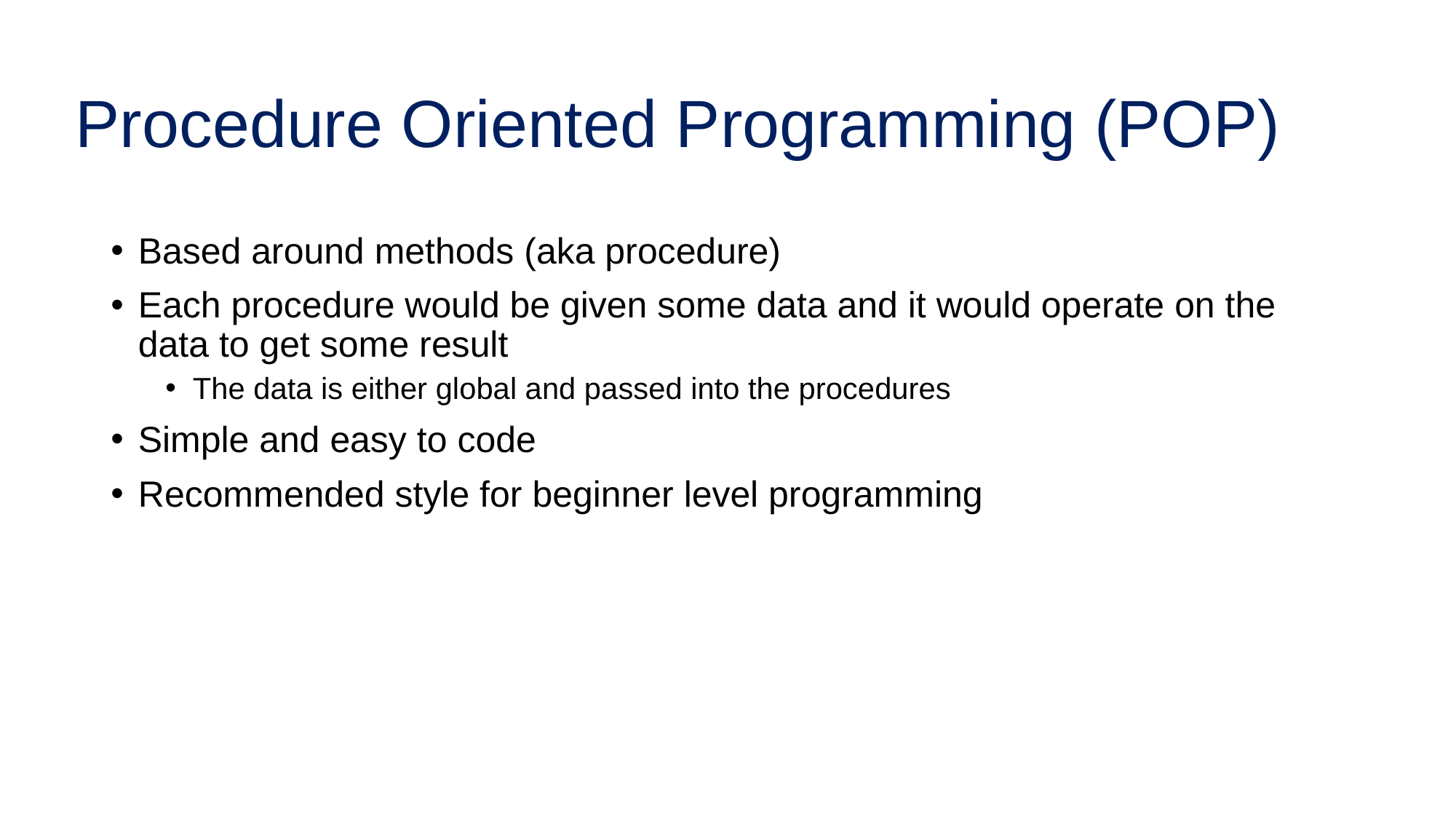

# Procedure Oriented Programming (POP)
Based around methods (aka procedure)
Each procedure would be given some data and it would operate on the data to get some result
The data is either global and passed into the procedures
Simple and easy to code
Recommended style for beginner level programming